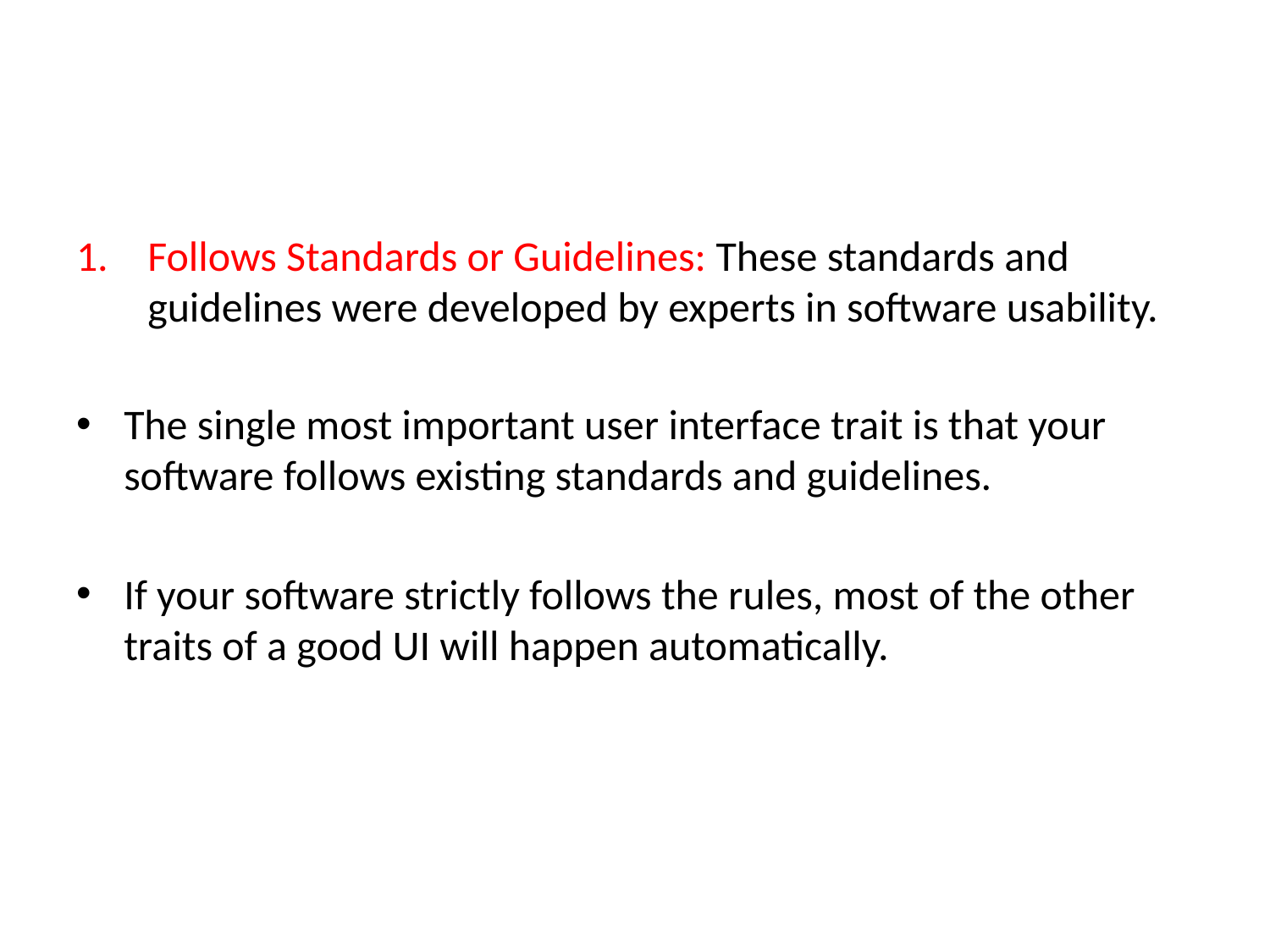

#
Follows Standards or Guidelines: These standards and guidelines were developed by experts in software usability.

The single most important user interface trait is that your software follows existing standards and guidelines.

If your software strictly follows the rules, most of the other traits of a good UI will happen automatically.